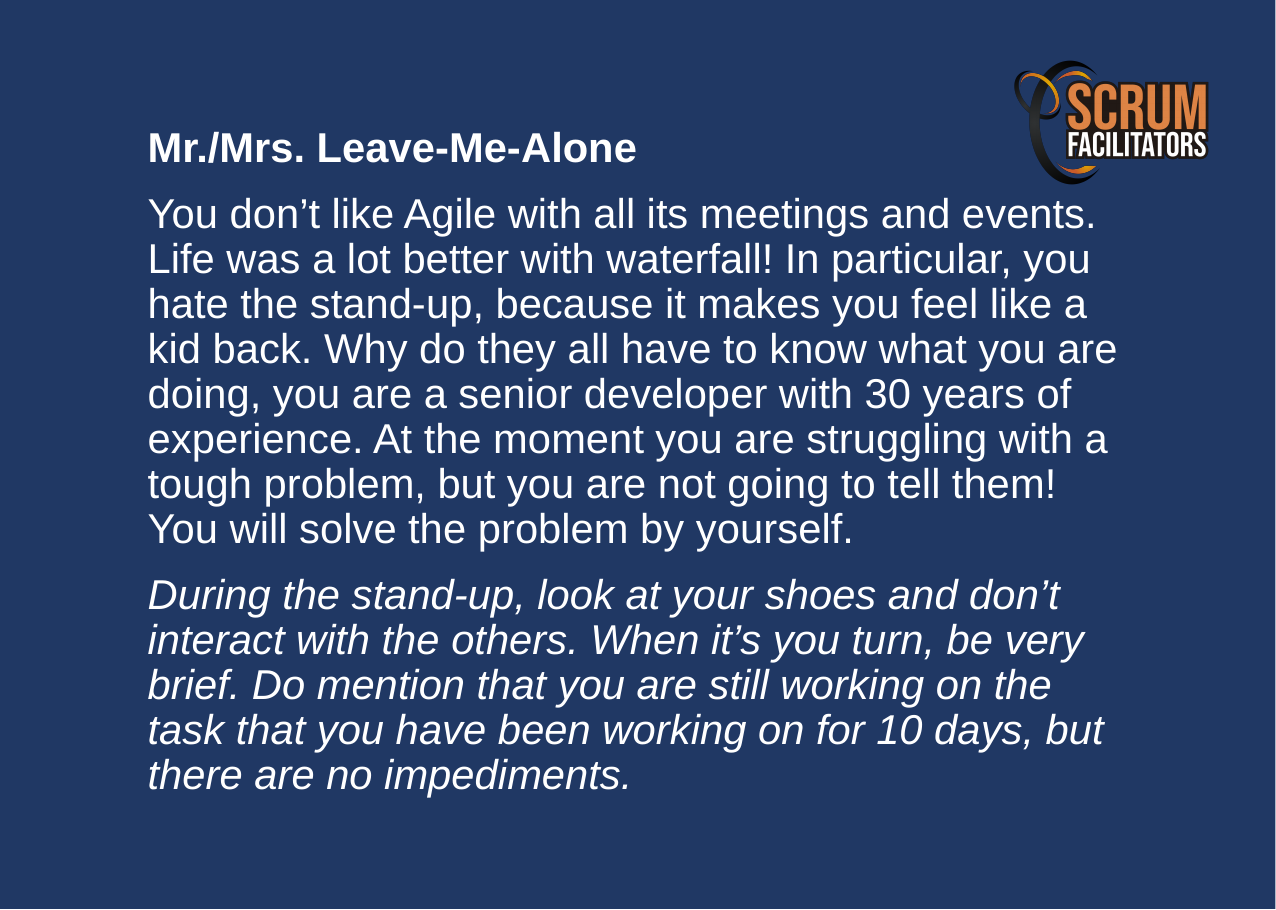

Mr./Mrs. Leave-Me-Alone
You don’t like Agile with all its meetings and events. Life was a lot better with waterfall! In particular, you hate the stand-up, because it makes you feel like a kid back. Why do they all have to know what you are doing, you are a senior developer with 30 years of experience. At the moment you are struggling with a tough problem, but you are not going to tell them!  You will solve the problem by yourself.
During the stand-up, look at your shoes and don’t interact with the others. When it’s you turn, be very brief. Do mention that you are still working on the task that you have been working on for 10 days, but there are no impediments.